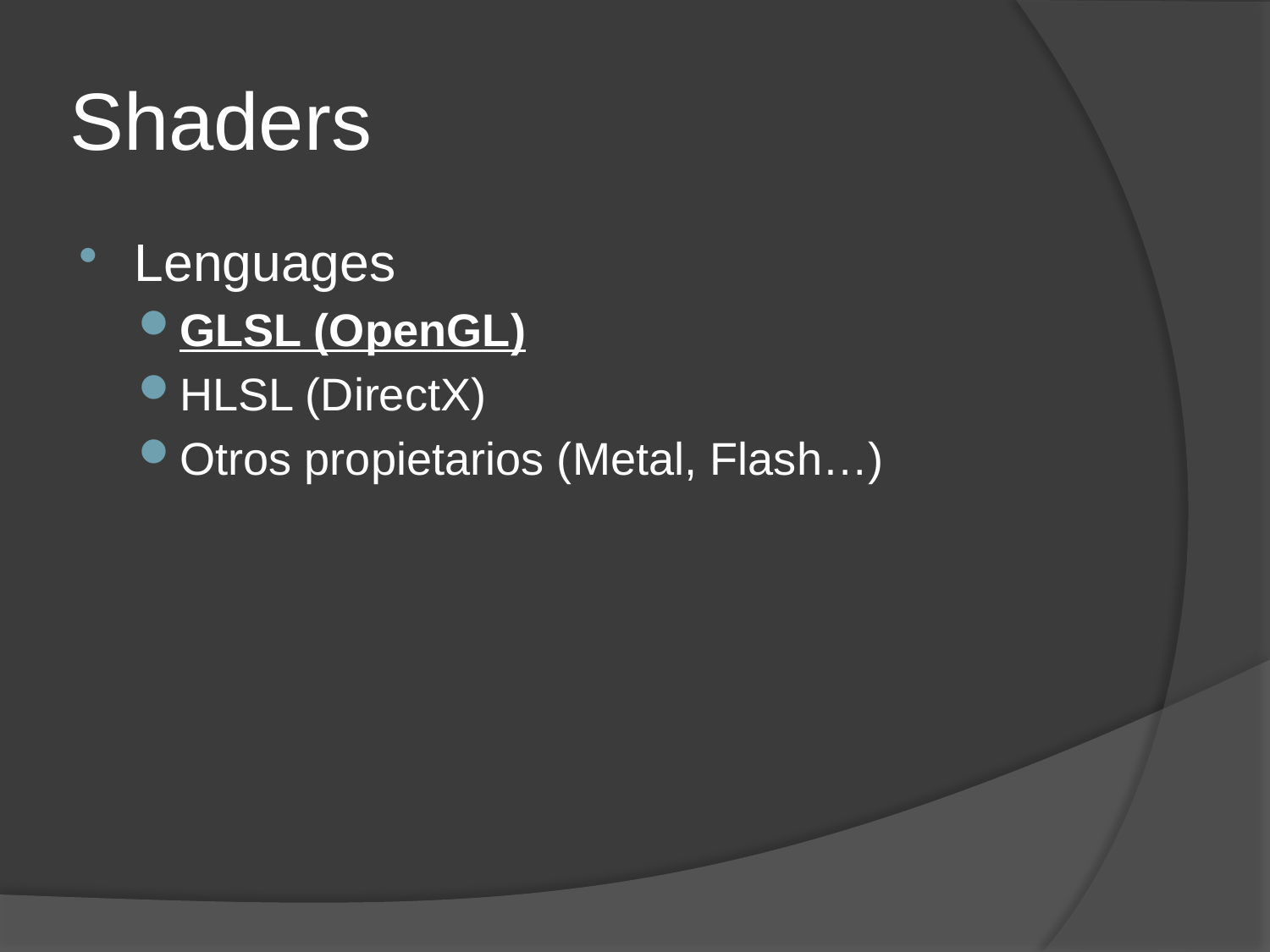

# Shaders
Lenguages
GLSL (OpenGL)
HLSL (DirectX)
Otros propietarios (Metal, Flash…)